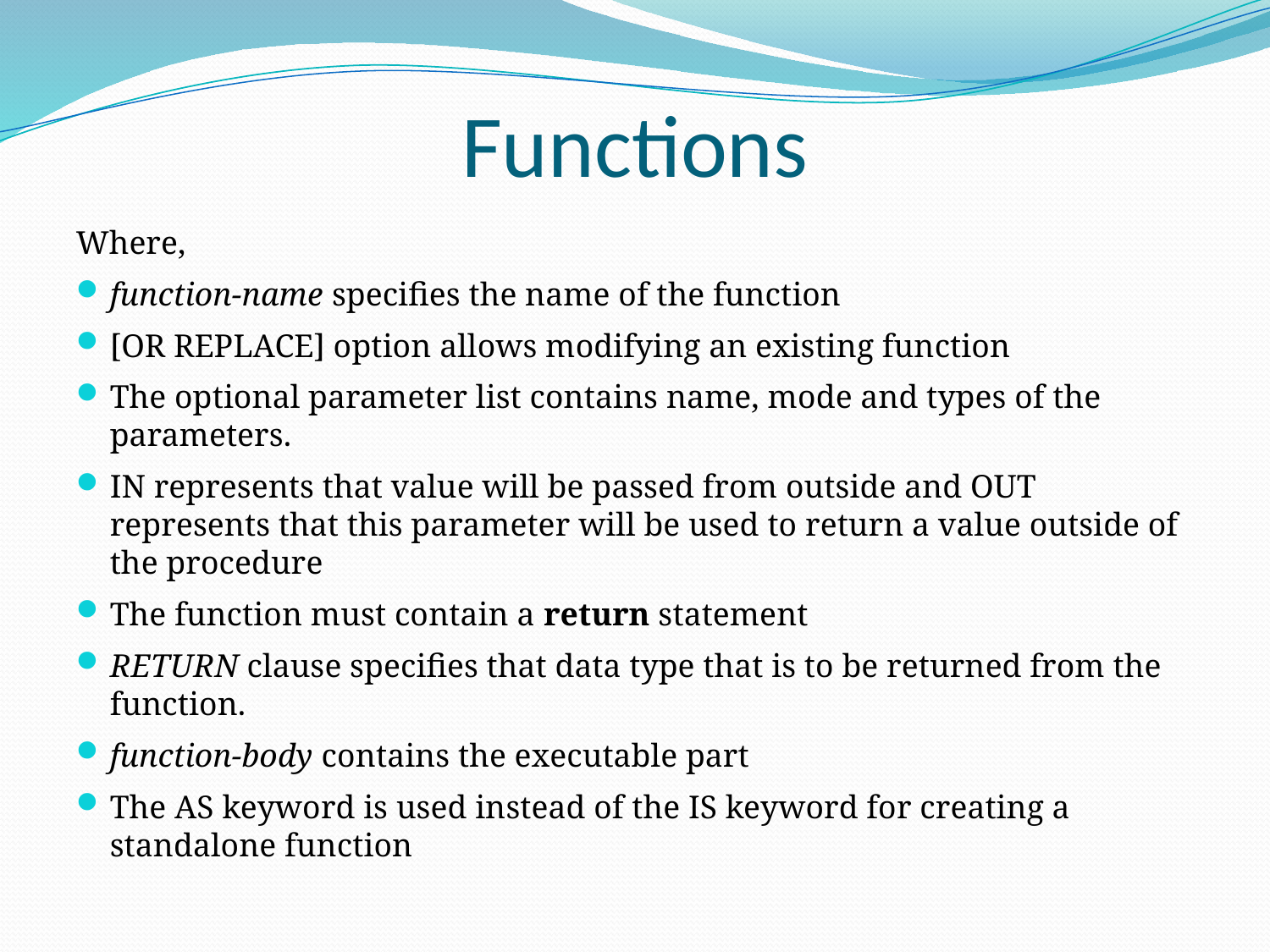

# Functions
Where,
function-name specifies the name of the function
[OR REPLACE] option allows modifying an existing function
The optional parameter list contains name, mode and types of the parameters.
IN represents that value will be passed from outside and OUT represents that this parameter will be used to return a value outside of the procedure
The function must contain a return statement
RETURN clause specifies that data type that is to be returned from the function.
function-body contains the executable part
The AS keyword is used instead of the IS keyword for creating a standalone function